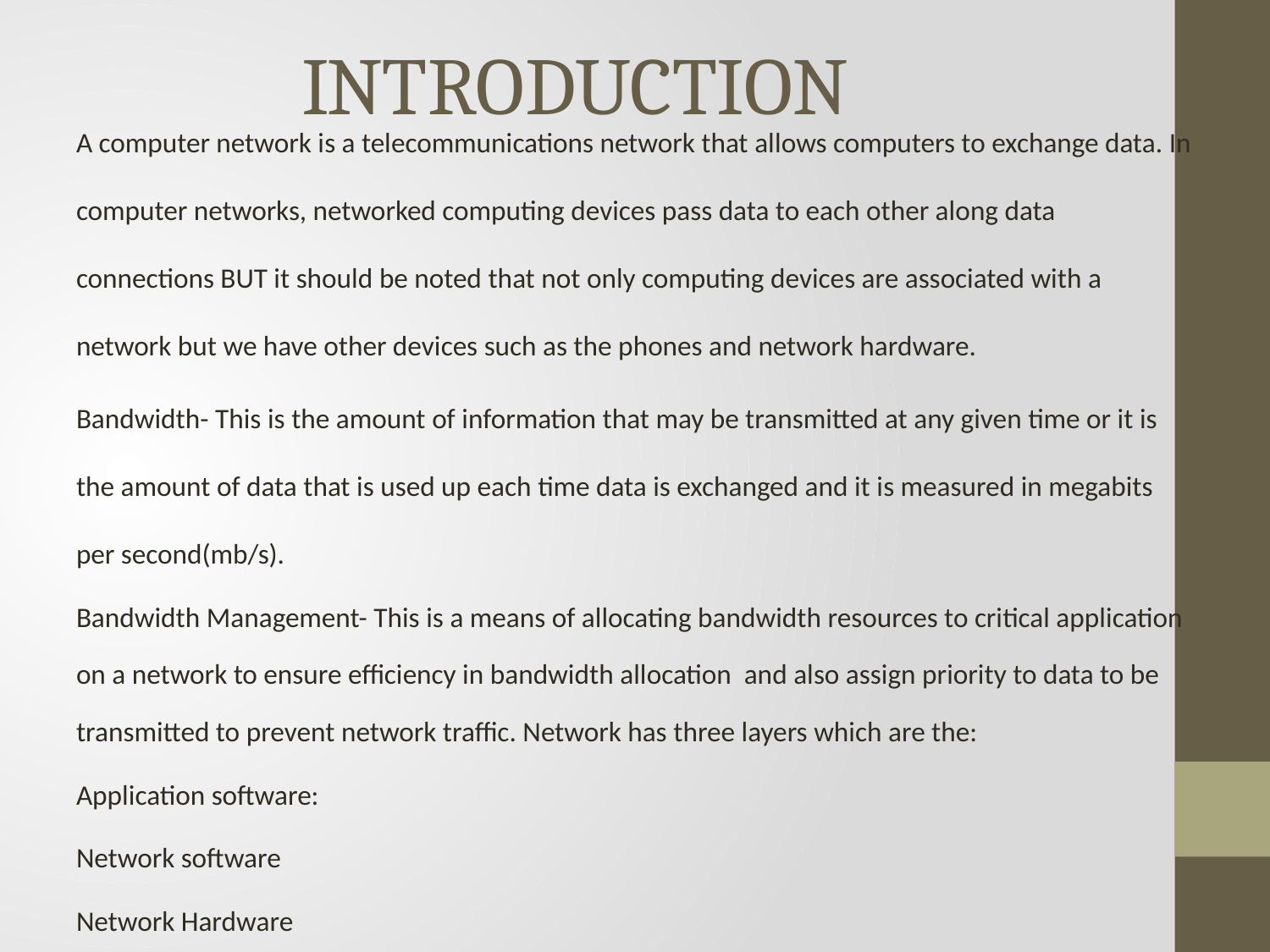

# INTRODUCTION
A computer network is a telecommunications network that allows computers to exchange data. In computer networks, networked computing devices pass data to each other along data connections BUT it should be noted that not only computing devices are associated with a network but we have other devices such as the phones and network hardware.
Bandwidth- This is the amount of information that may be transmitted at any given time or it is the amount of data that is used up each time data is exchanged and it is measured in megabits per second(mb/s).
Bandwidth Management- This is a means of allocating bandwidth resources to critical application on a network to ensure efficiency in bandwidth allocation  and also assign priority to data to be transmitted to prevent network traffic. Network has three layers which are the:
Application software:
Network software
Network Hardware